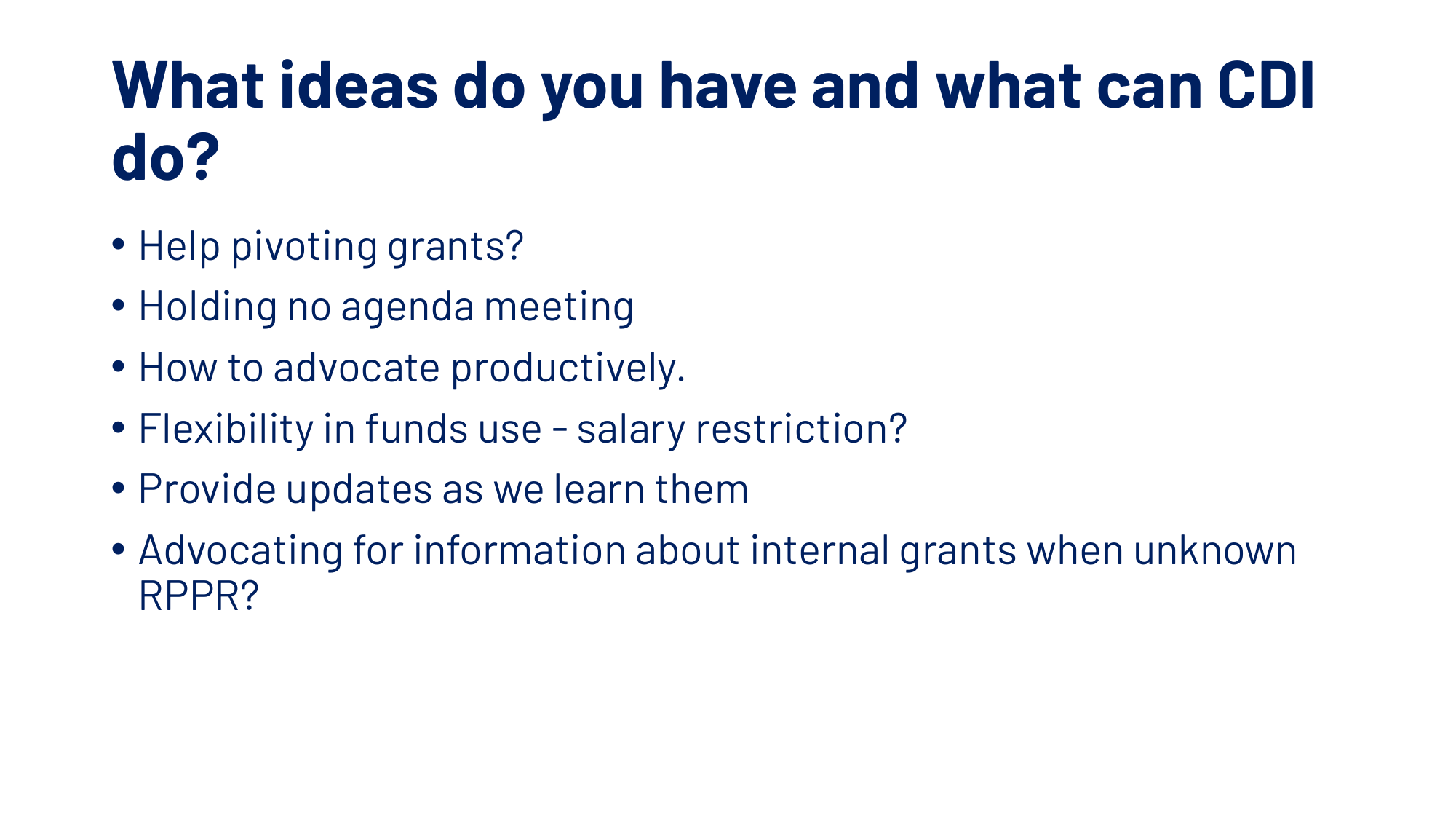

# What ideas do you have and what can CDI do?
Help pivoting grants?
Holding no agenda meeting
How to advocate productively.
Flexibility in funds use - salary restriction?
Provide updates as we learn them
Advocating for information about internal grants when unknown RPPR?